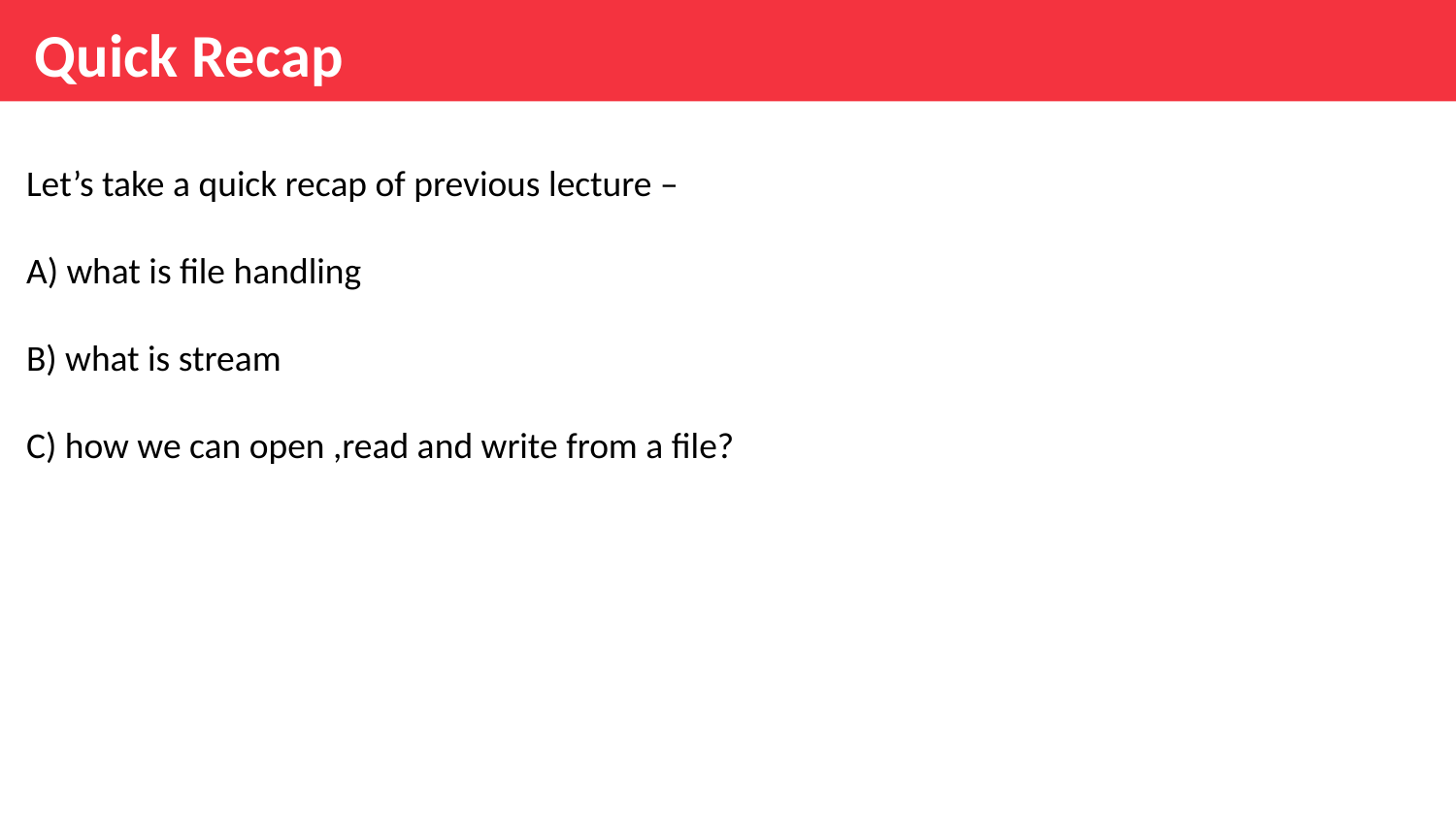

Quick Recap

Let’s take a quick recap of previous lecture –
A) what is file handling
B) what is stream
C) how we can open ,read and write from a file?